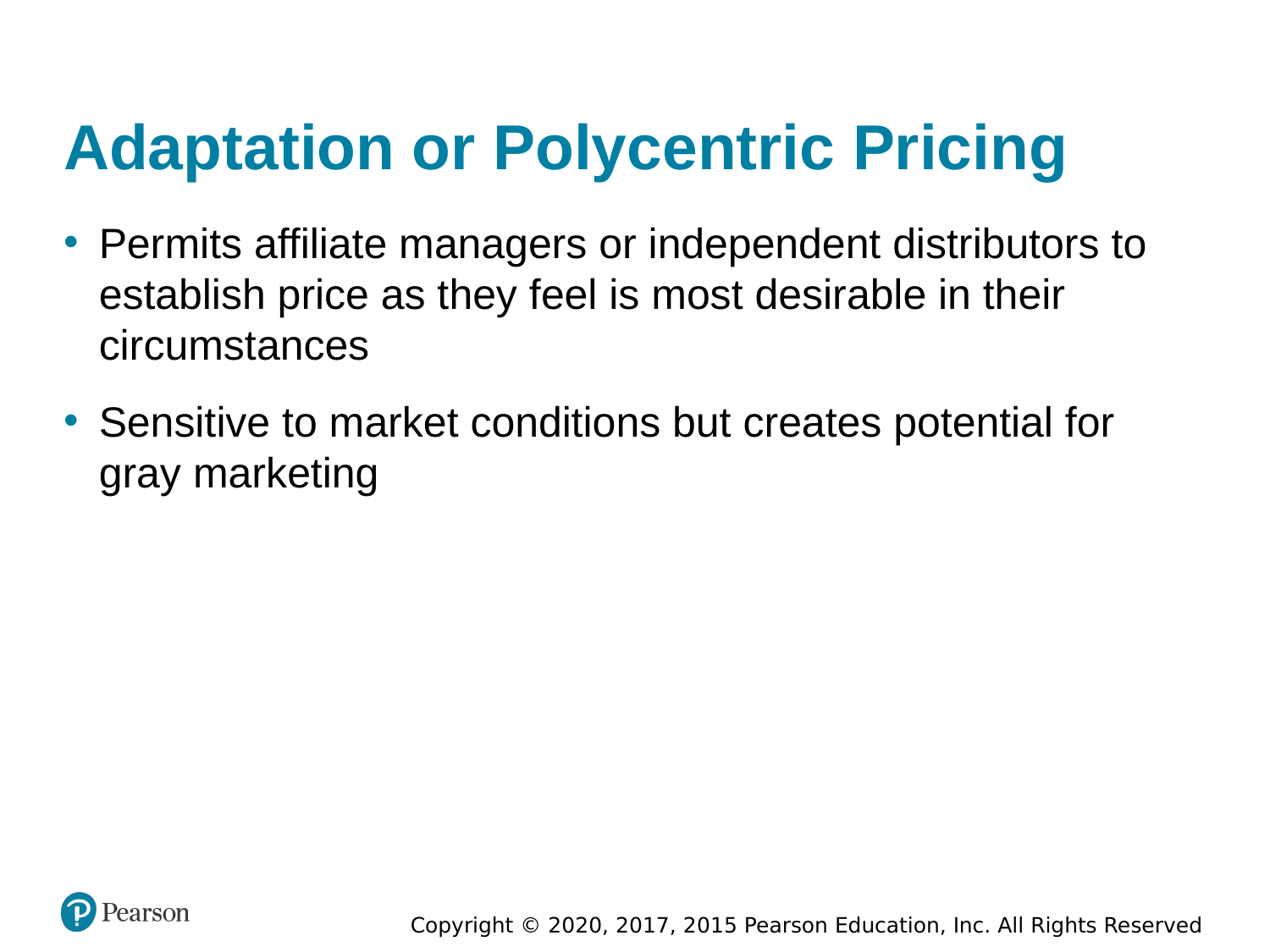

# Adaptation or Polycentric Pricing
Permits affiliate managers or independent distributors to establish price as they feel is most desirable in their circumstances
Sensitive to market conditions but creates potential for gray marketing